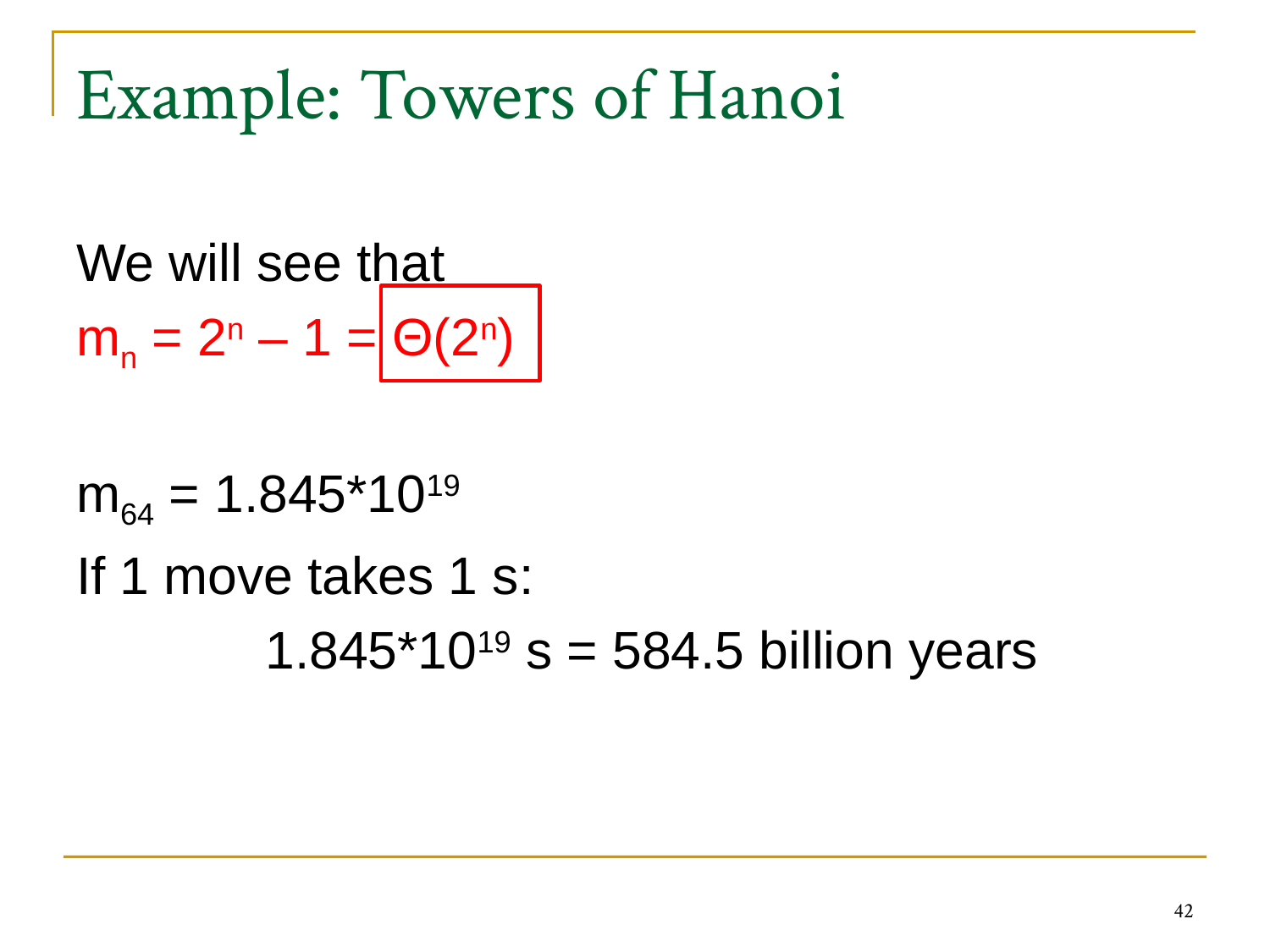

# Example: Towers of Hanoi
We will see that
mn = 2n – 1 = Θ(2n)

m64 = 1.845*1019
If 1 move takes 1 s:
		 1.845*1019 s = 584.5 billion years

42